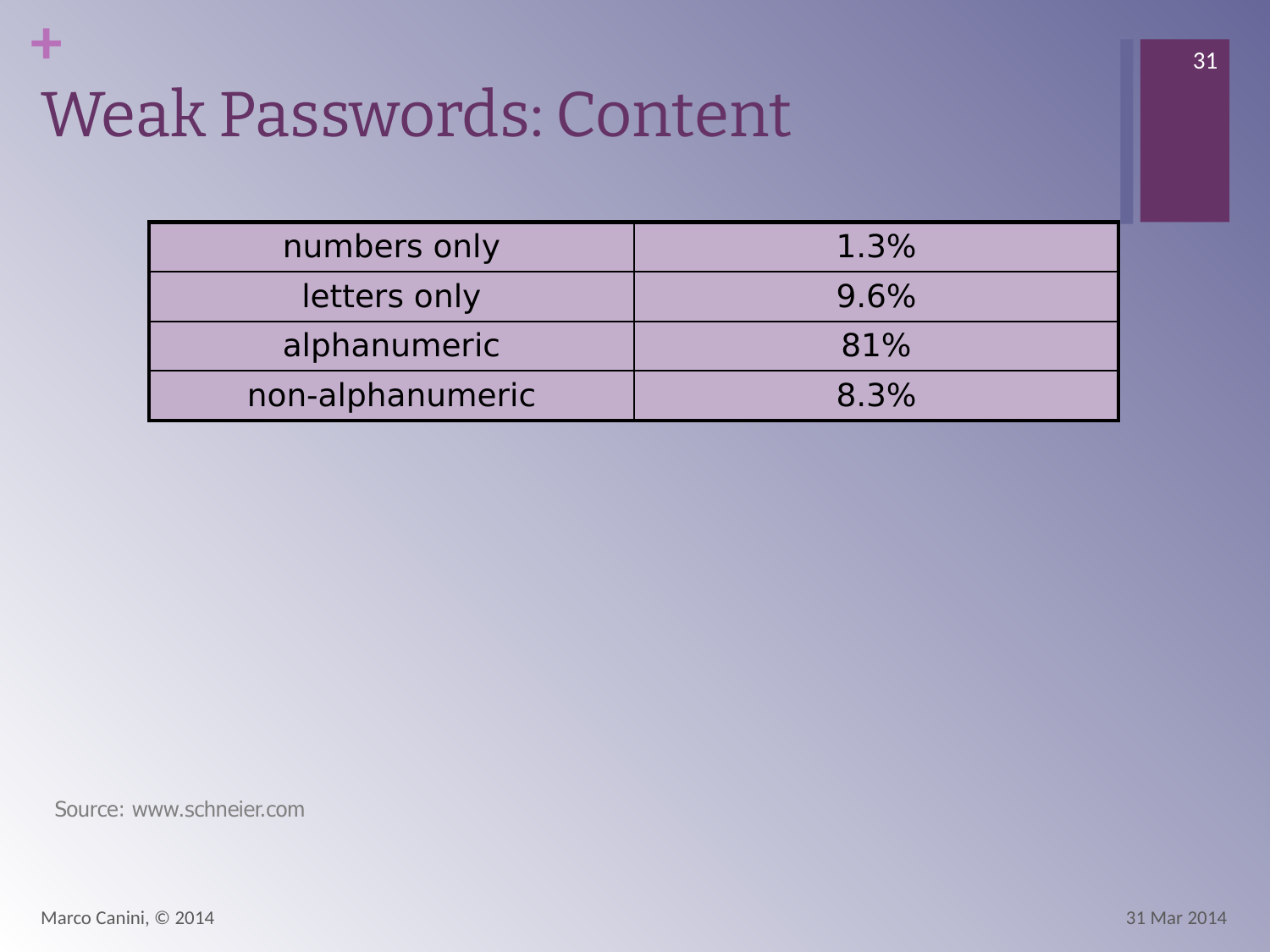

31
# Weak Passwords: Content
| numbers only | 1.3% |
| --- | --- |
| letters only | 9.6% |
| alphanumeric | 81% |
| non-alphanumeric | 8.3% |
Source: www.schneier.com
Marco Canini, © 2014
31 Mar 2014